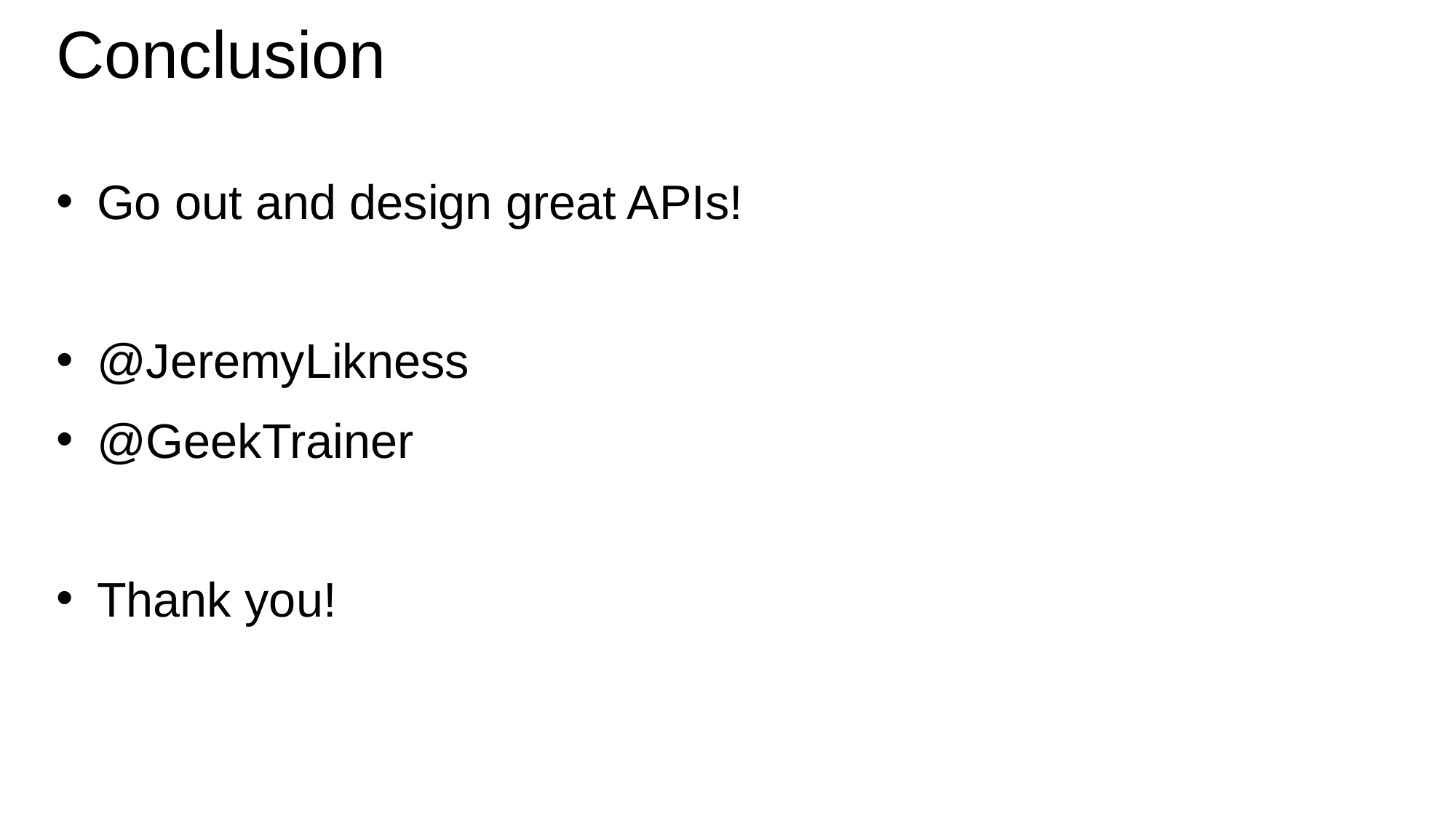

# Conclusion
Go out and design great APIs!

@JeremyLikness
@GeekTrainer

Thank you!